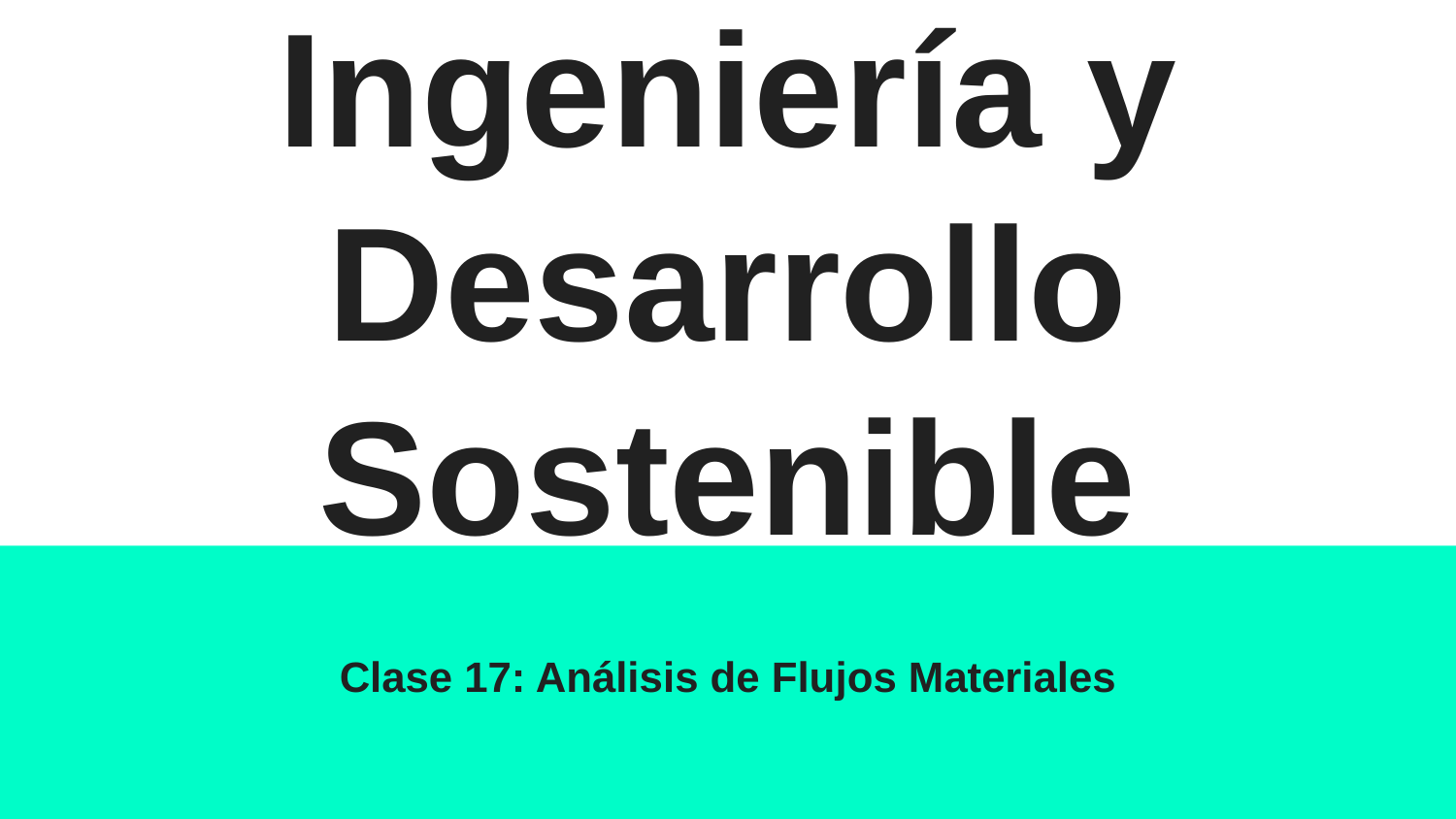

# Ingeniería y Desarrollo Sostenible
Clase 17: Análisis de Flujos Materiales